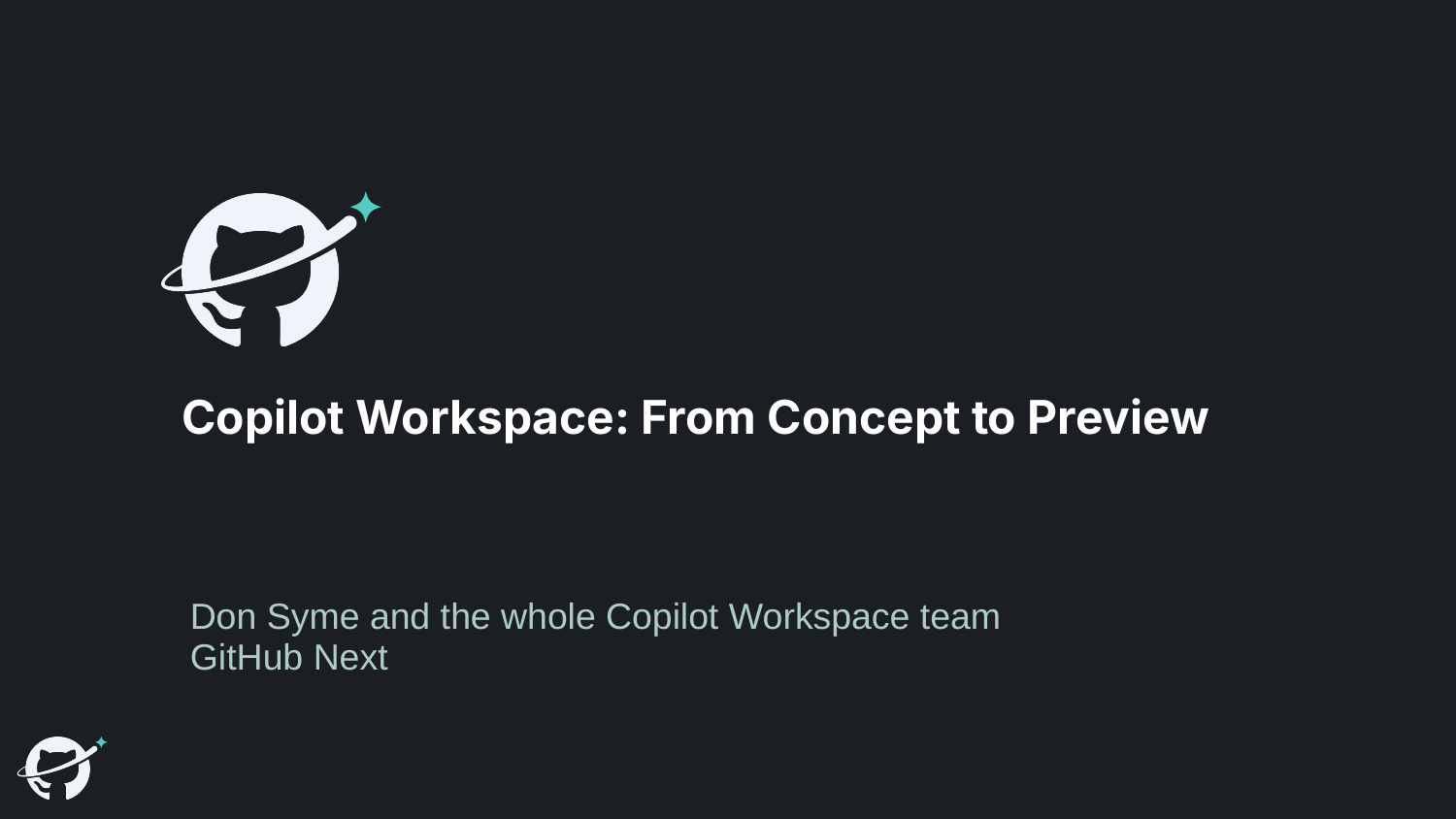

# Copilot Workspace: From Concept to Preview
Don Syme and the whole Copilot Workspace team
GitHub Next